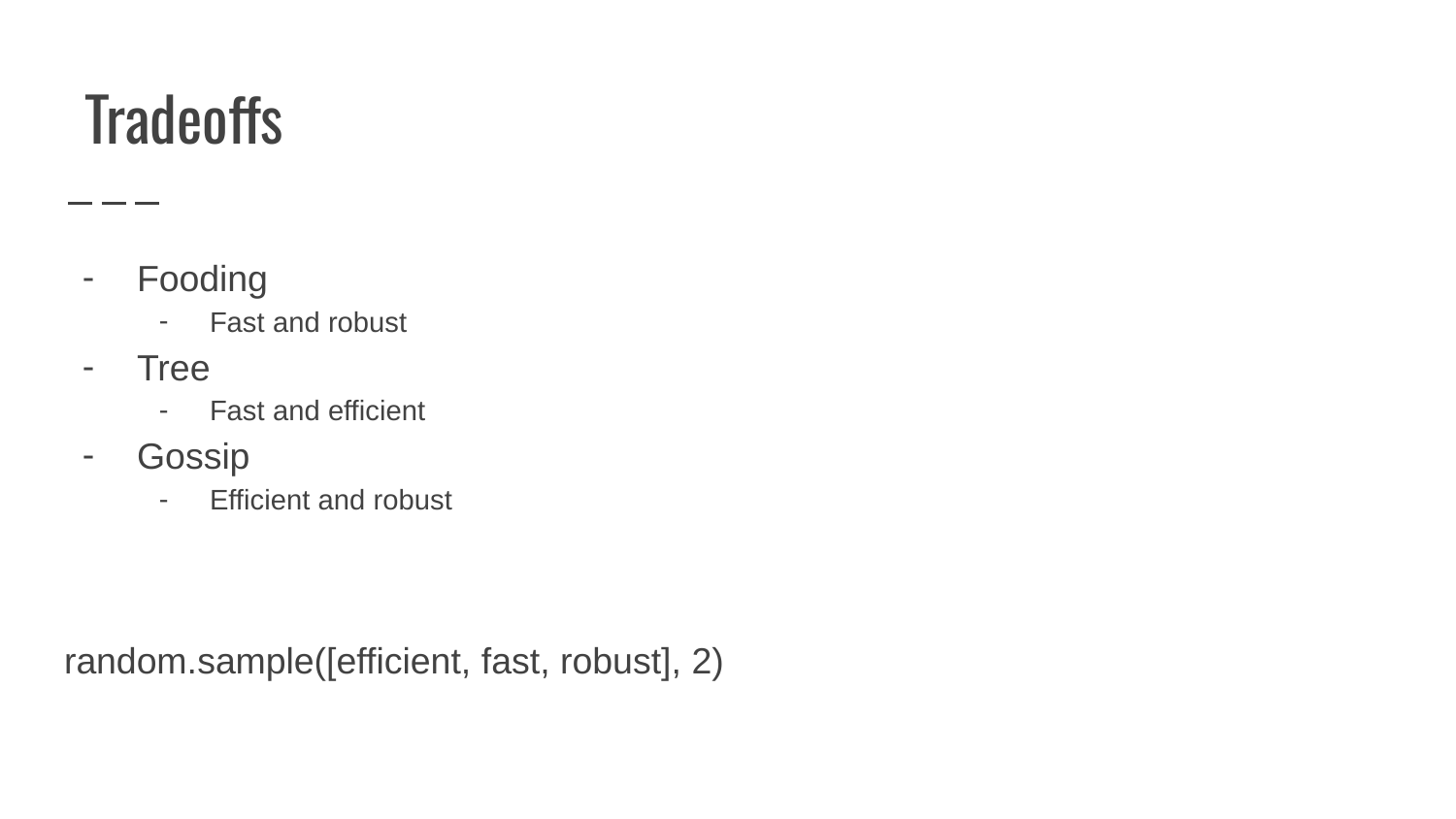

# Tradeoffs
Fooding
Fast and robust
Tree
Fast and efficient
Gossip
Efficient and robust

random.sample([efficient, fast, robust], 2)